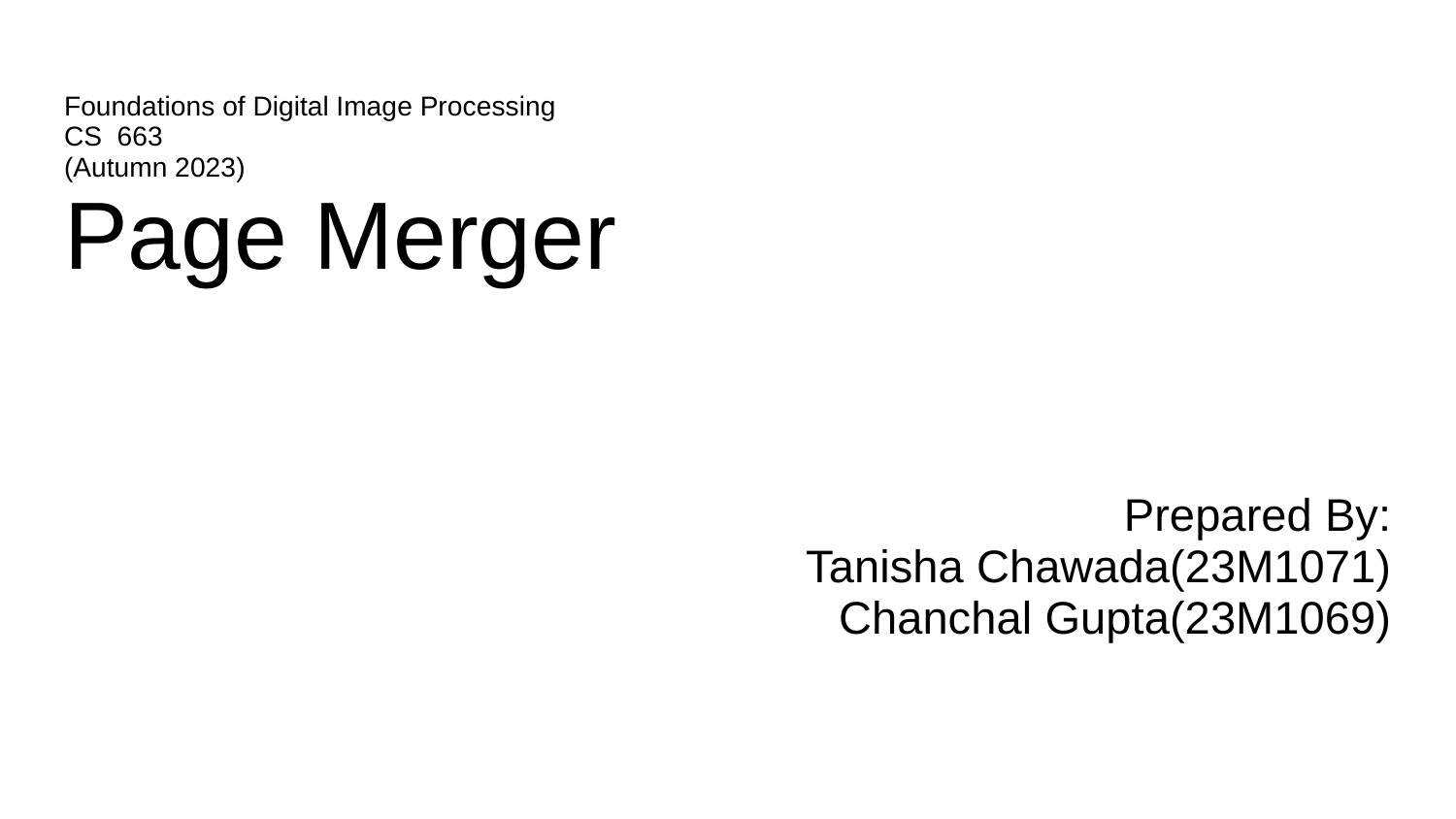

# Foundations of Digital Image Processing
CS  663
(Autumn 2023)
Page Merger
Prepared By:
Tanisha Chawada(23M1071)
Chanchal Gupta(23M1069)